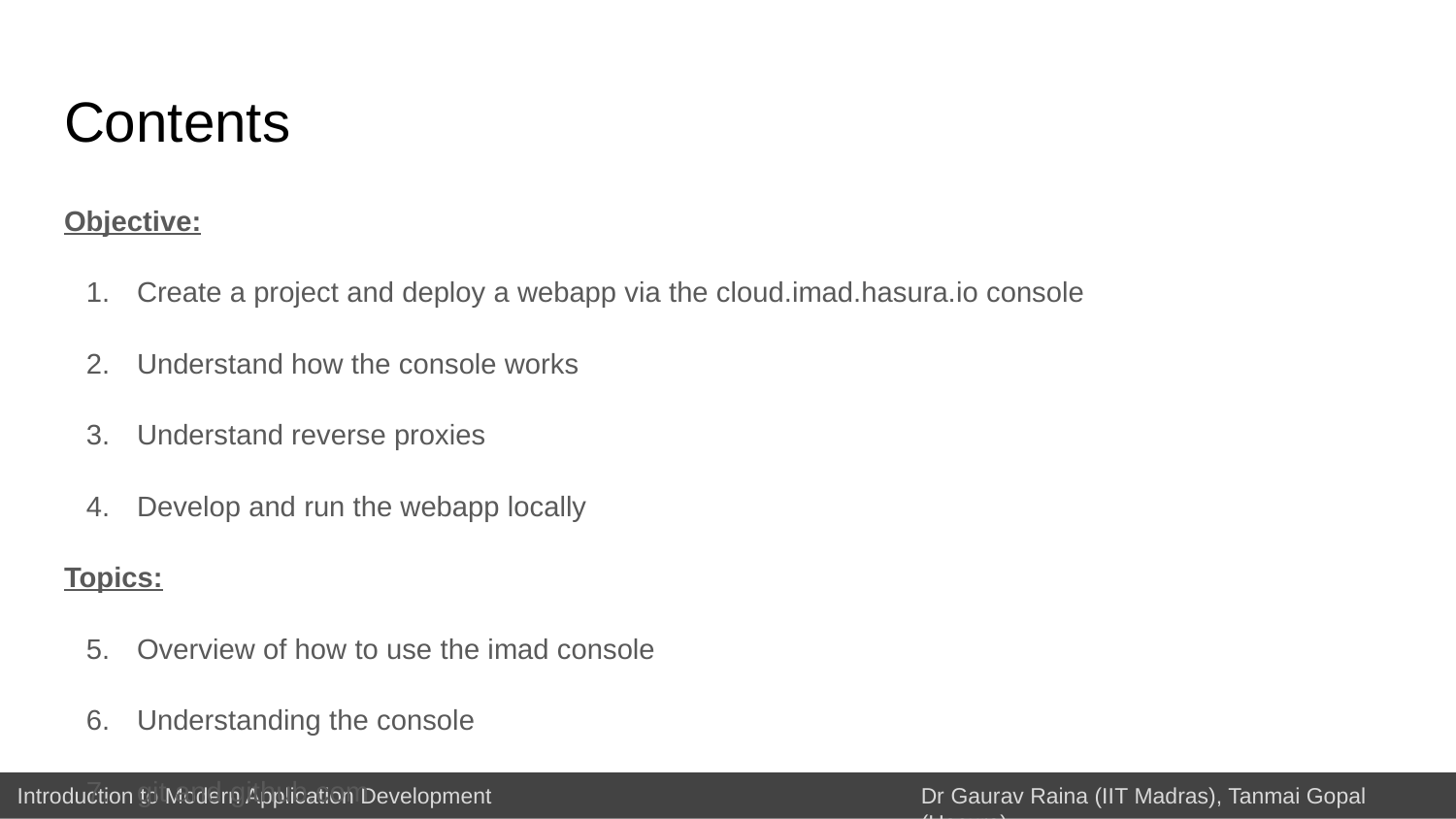

# Contents
Objective:
Create a project and deploy a webapp via the cloud.imad.hasura.io console
Understand how the console works
Understand reverse proxies
Develop and run the webapp locally
Topics:
Overview of how to use the imad console
Understanding the console
git and github.com
Local development and git usage